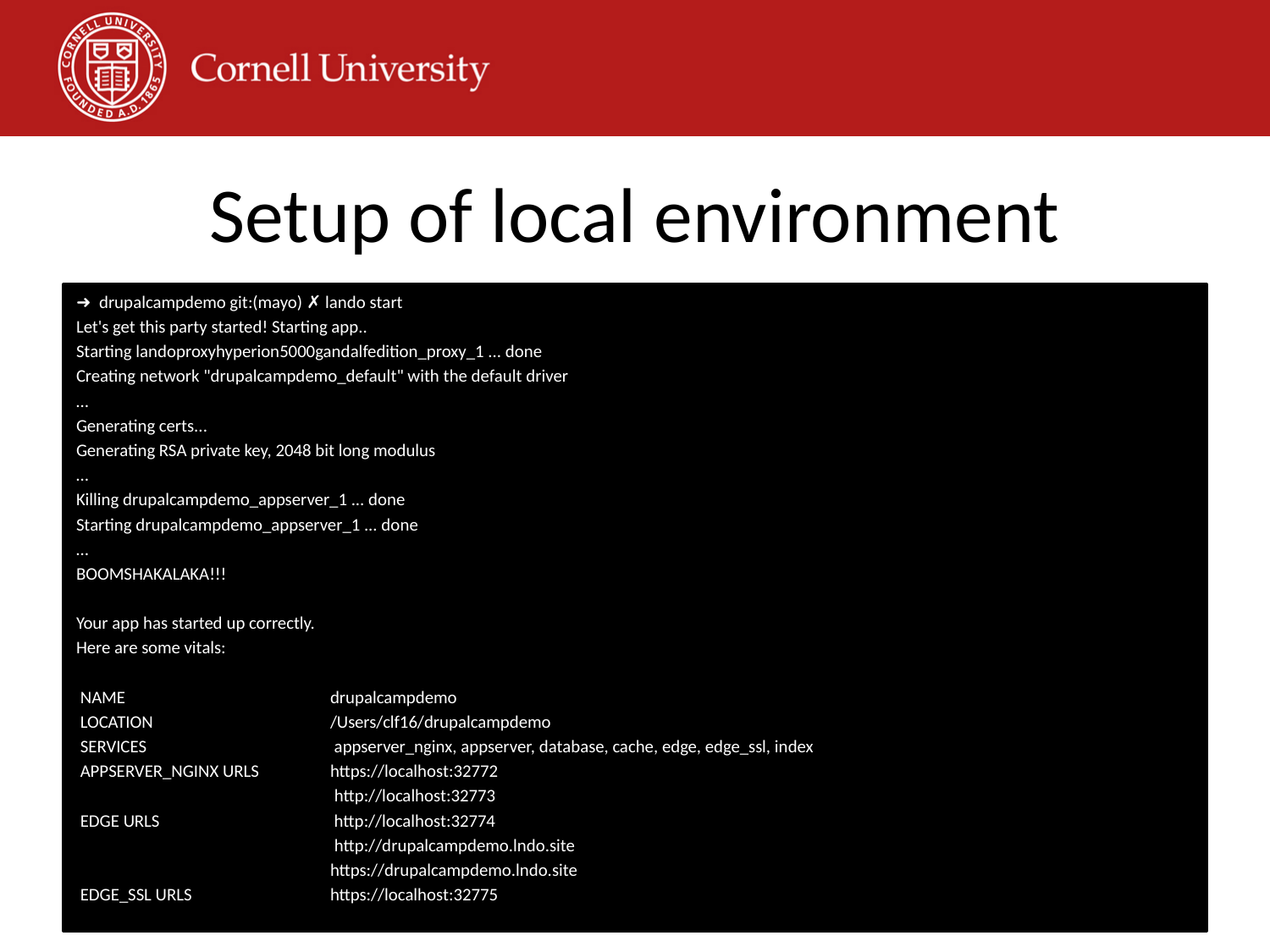

# Setup of local environment
➜  drupalcampdemo git:(mayo) ✗ lando start
Let's get this party started! Starting app..
Starting landoproxyhyperion5000gandalfedition_proxy_1 ... done
Creating network "drupalcampdemo_default" with the default driver
…
Generating certs...
Generating RSA private key, 2048 bit long modulus
…
Killing drupalcampdemo_appserver_1 ... done
Starting drupalcampdemo_appserver_1 ... done
…
BOOMSHAKALAKA!!!

Your app has started up correctly.
Here are some vitals:

 NAME                  		drupalcampdemo
 LOCATION              	/Users/clf16/drupalcampdemo
 SERVICES             		 appserver_nginx, appserver, database, cache, edge, edge_ssl, index
 APPSERVER_NGINX URLS  	https://localhost:32772
                      		 http://localhost:32773
 EDGE URLS            	 http://localhost:32774
                      		 http://drupalcampdemo.lndo.site
                       		https://drupalcampdemo.lndo.site
 EDGE_SSL URLS         	https://localhost:32775